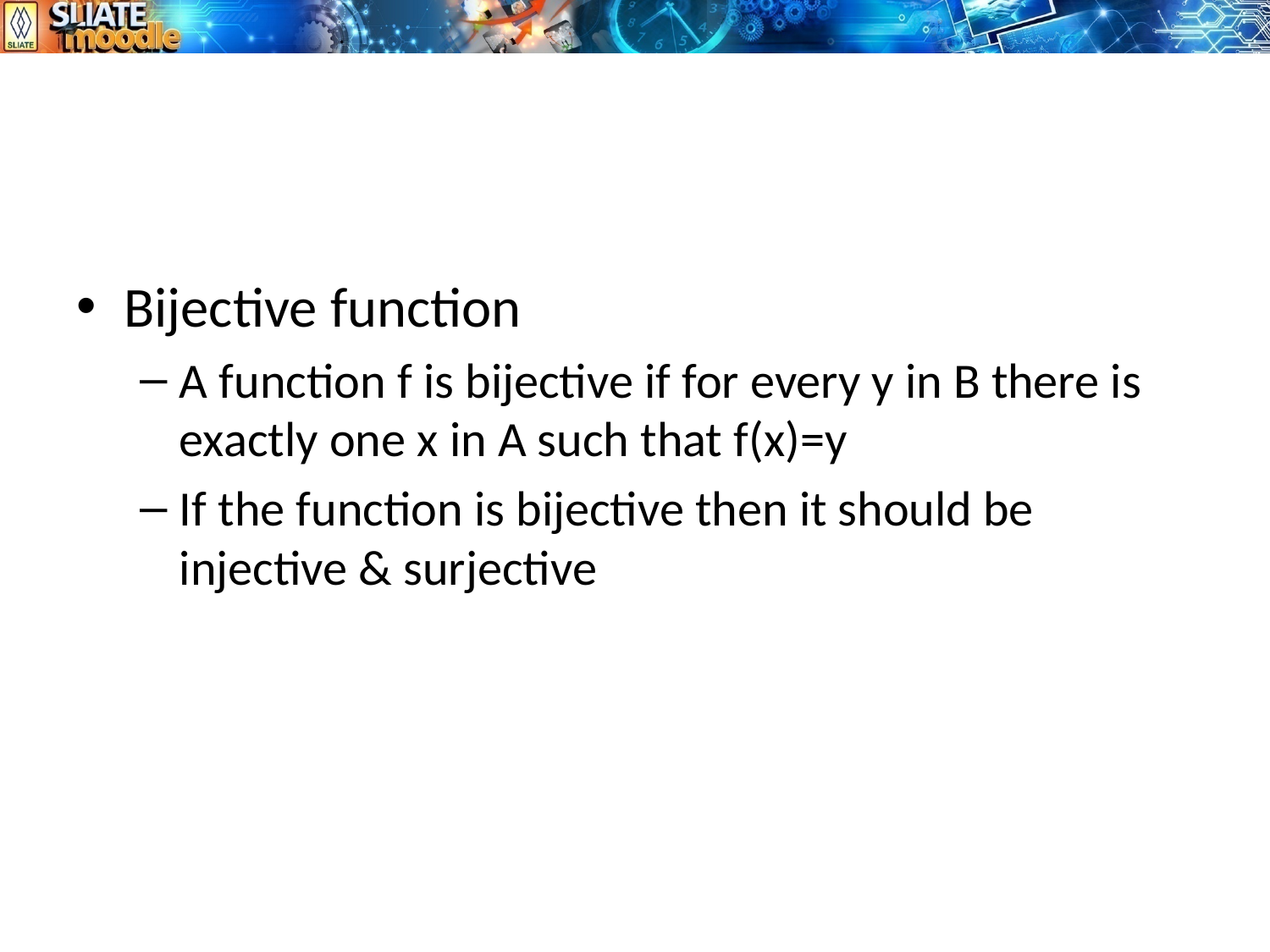

#
Bijective function
A function f is bijective if for every y in B there is exactly one x in A such that f(x)=y
If the function is bijective then it should be injective & surjective